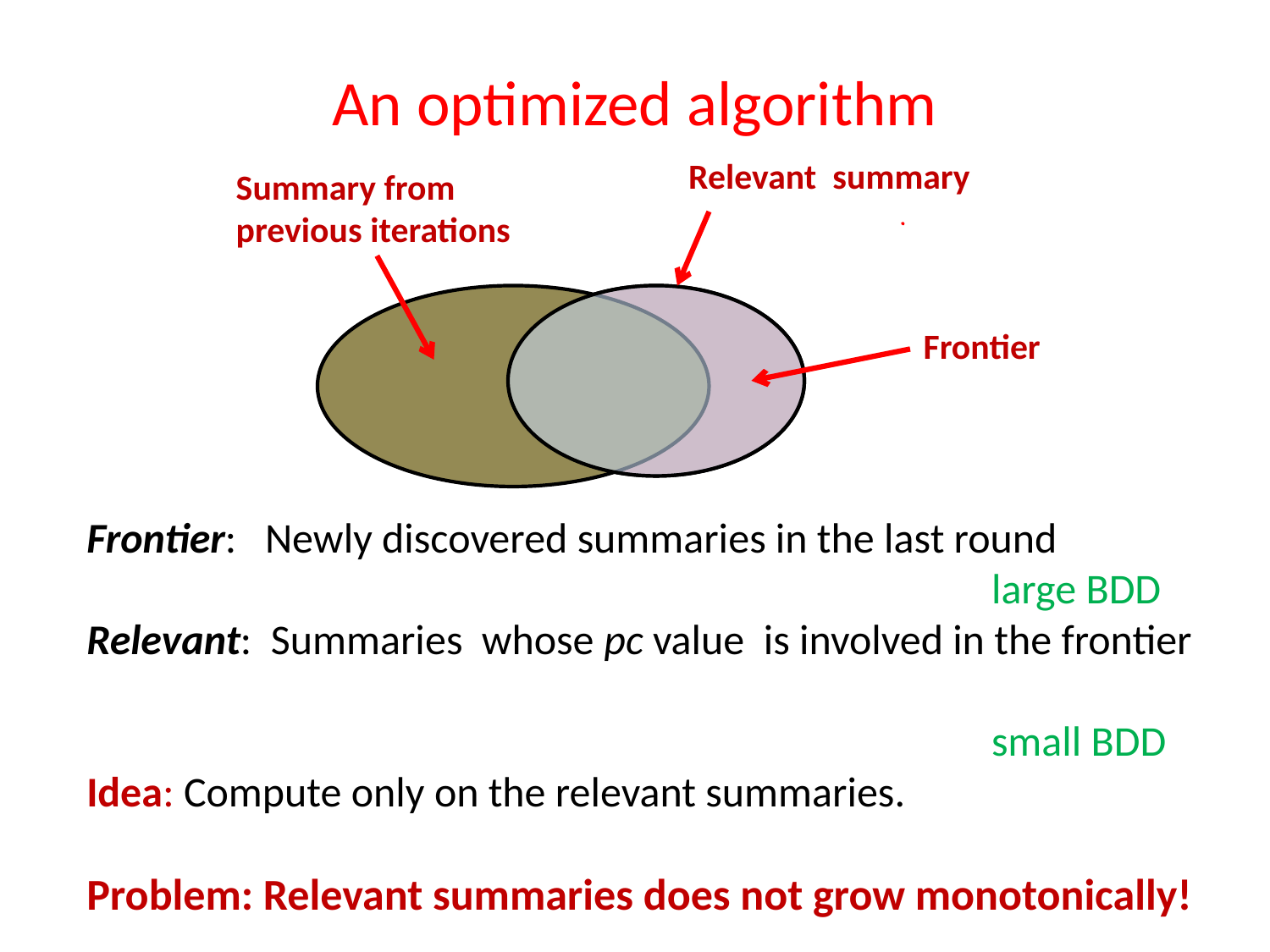

# An optimized algorithm
Relevant  summary
Summary from
previous iterations

Frontier
Frontier:   Newly discovered summaries in the last round
                                                                                               large BDD
Relevant:  Summaries  whose pc value  is involved in the frontier
                                                                                               small BDD
Idea: Compute only on the relevant summaries.

Problem: Relevant summaries does not grow monotonically!